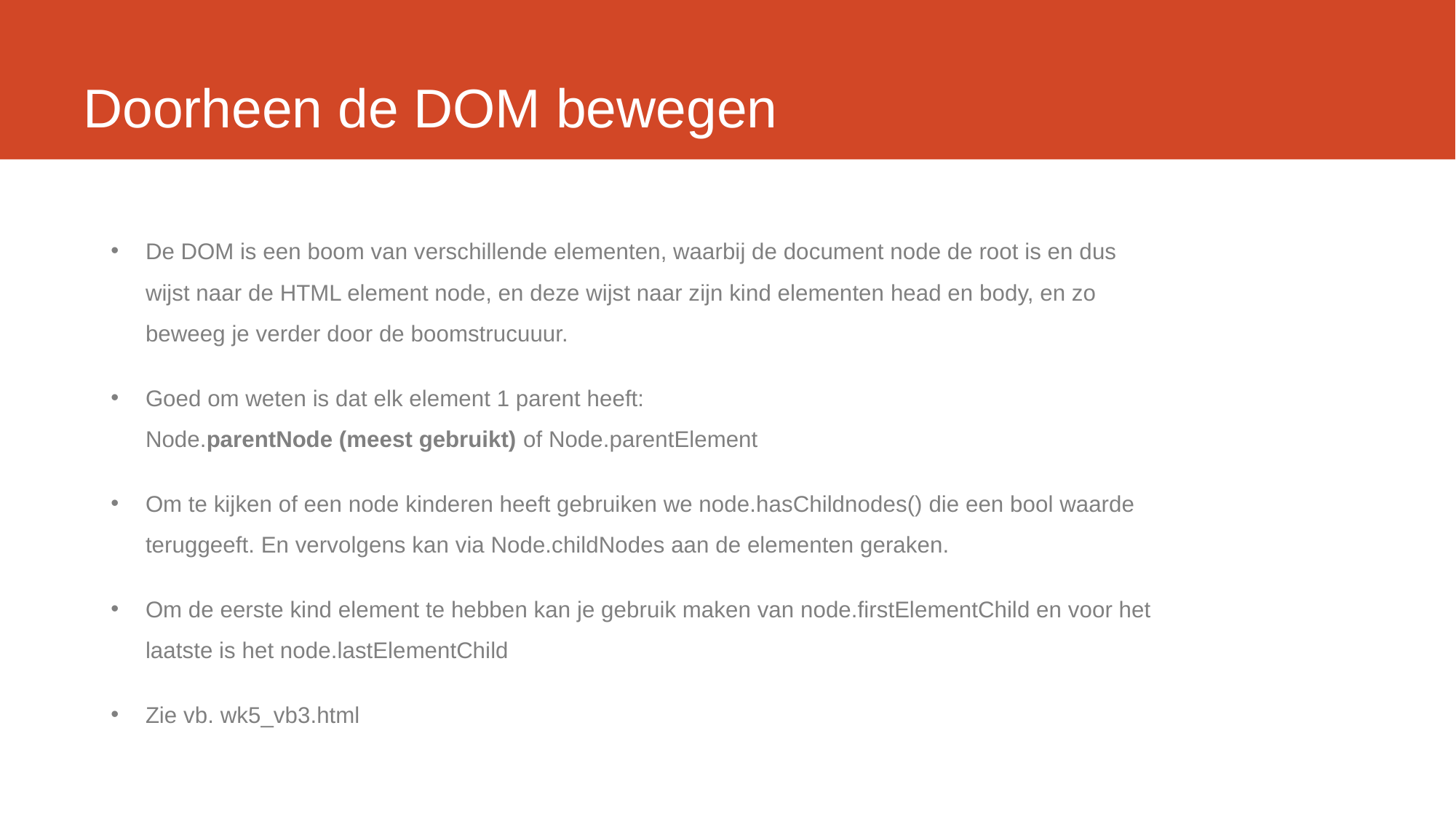

# Doorheen de DOM bewegen
De DOM is een boom van verschillende elementen, waarbij de document node de root is en dus wijst naar de HTML element node, en deze wijst naar zijn kind elementen head en body, en zo beweeg je verder door de boomstrucuuur.
Goed om weten is dat elk element 1 parent heeft:
Node.parentNode (meest gebruikt) of Node.parentElement
Om te kijken of een node kinderen heeft gebruiken we node.hasChildnodes() die een bool waarde teruggeeft. En vervolgens kan via Node.childNodes aan de elementen geraken.
Om de eerste kind element te hebben kan je gebruik maken van node.firstElementChild en voor het laatste is het node.lastElementChild
Zie vb. wk5_vb3.html